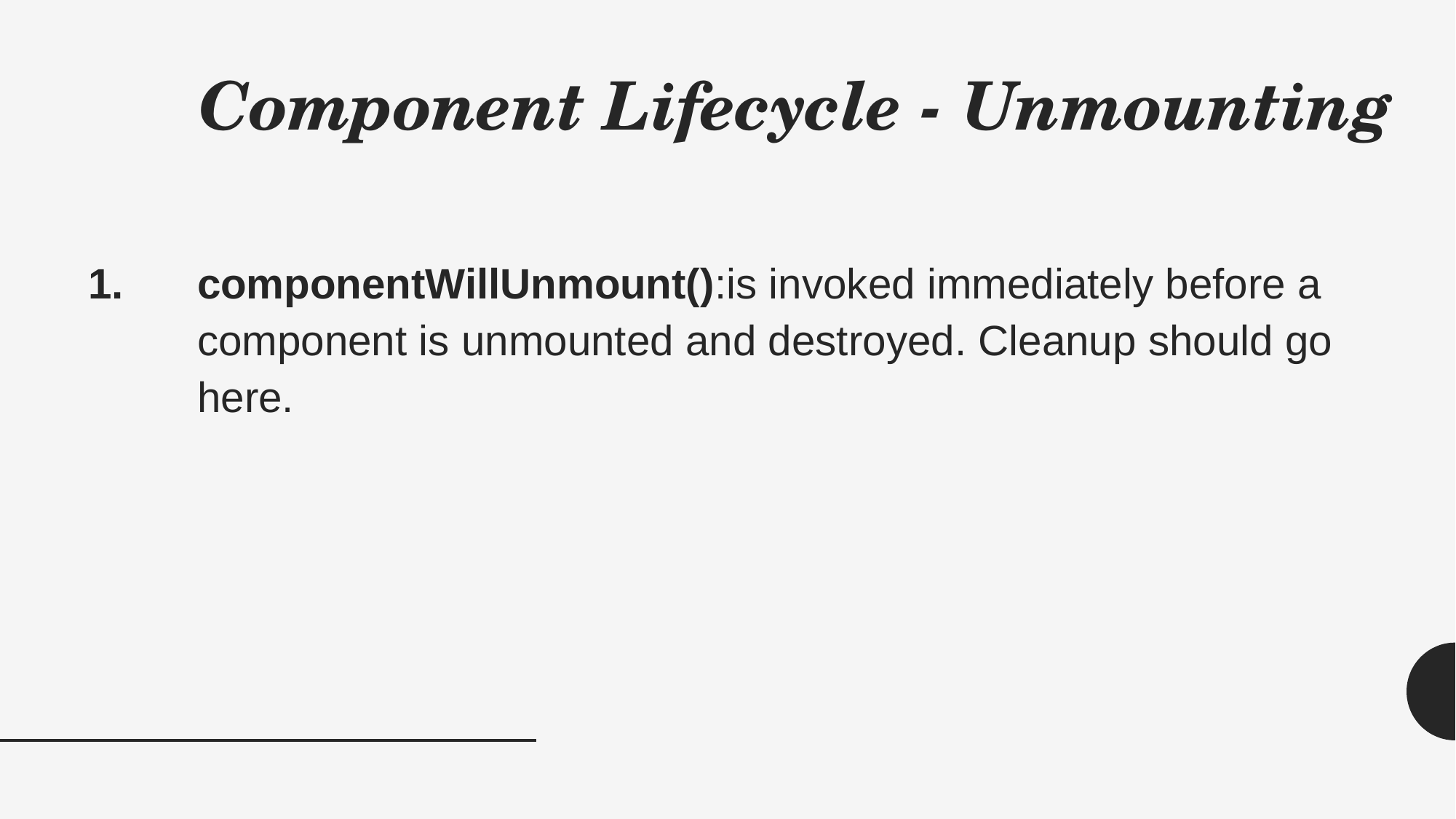

# Component Lifecycle - Unmounting
componentWillUnmount():is invoked immediately before a component is unmounted and destroyed. Cleanup should go here.